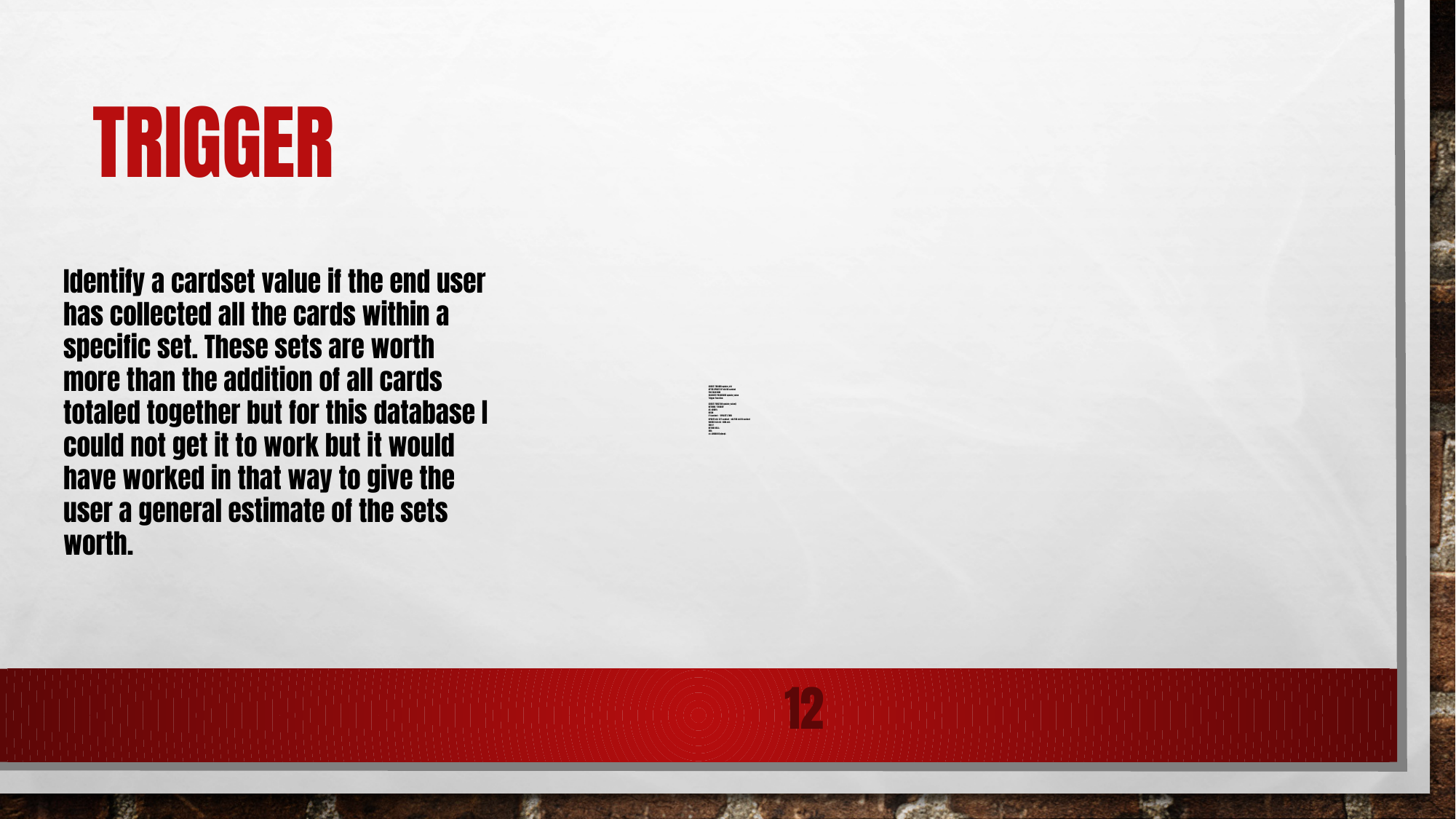

# trigger
Identify a cardset value if the end user has collected all the cards within a specific set. These sets are worth more than the addition of all cards totaled together but for this database I could not get it to work but it would have worked in that way to give the user a general estimate of the sets worth.
CREATE TRIGGER update_vid
AFTER UPDATE OF vid ON cardset
FOR EACH ROW
EXCECUTE PROCEDURE update_value
Trigger Function:
CREATE FUNCTION update_value()
RETURNS ‘TRIGGER’
AS $BODY$
BEGIN
IF (cardset = ‘UPDATE’) THEN
UPDATE vid  SET cardset = vid FOR cid IN cardset
WHERE OLD.vid = NEW.cid;
END IF:
RETURN NULL;
END;
$$ LANGUAGE plpsql;

12